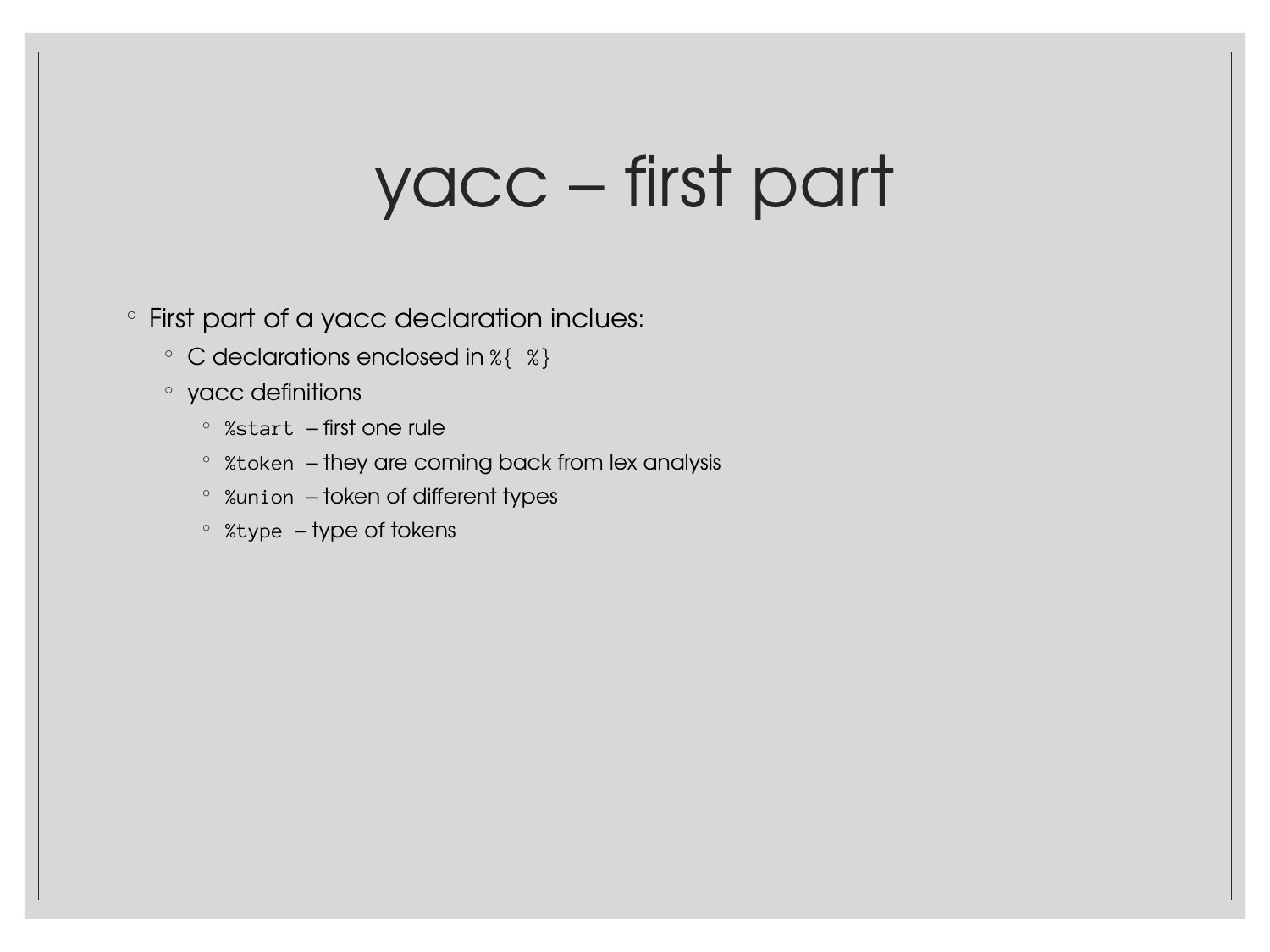

# yacc – first part
First part of a yacc declaration inclues:
C declarations enclosed in %{ %}
yacc definitions
%start – first one rule
%token – they are coming back from lex analysis
%union – token of different types
%type – type of tokens